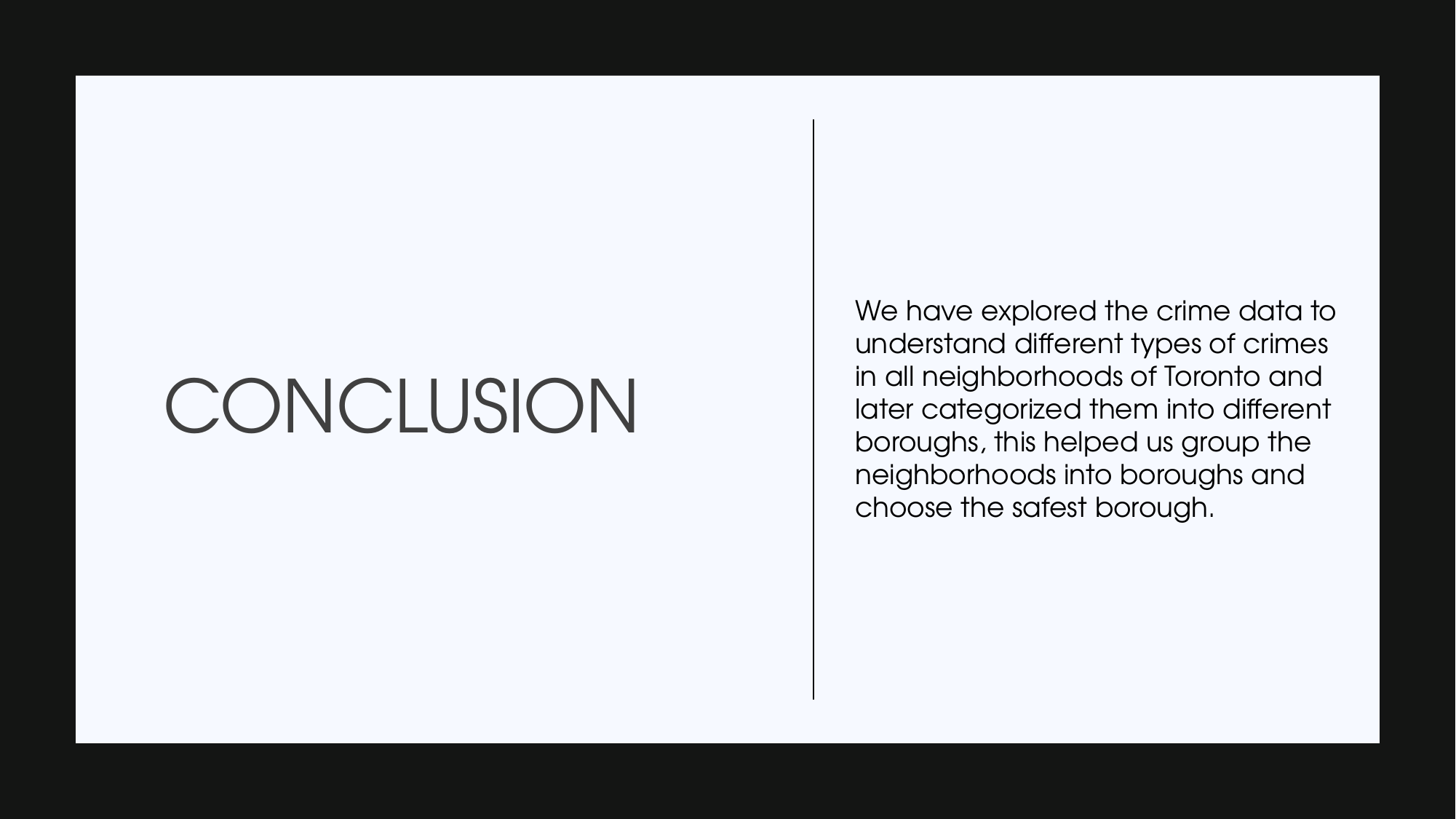

We have explored the crime data to understand different types of crimes in all neighborhoods of Toronto and later categorized them into different boroughs, this helped us group the neighborhoods into boroughs and choose the safest borough.
# conclusion